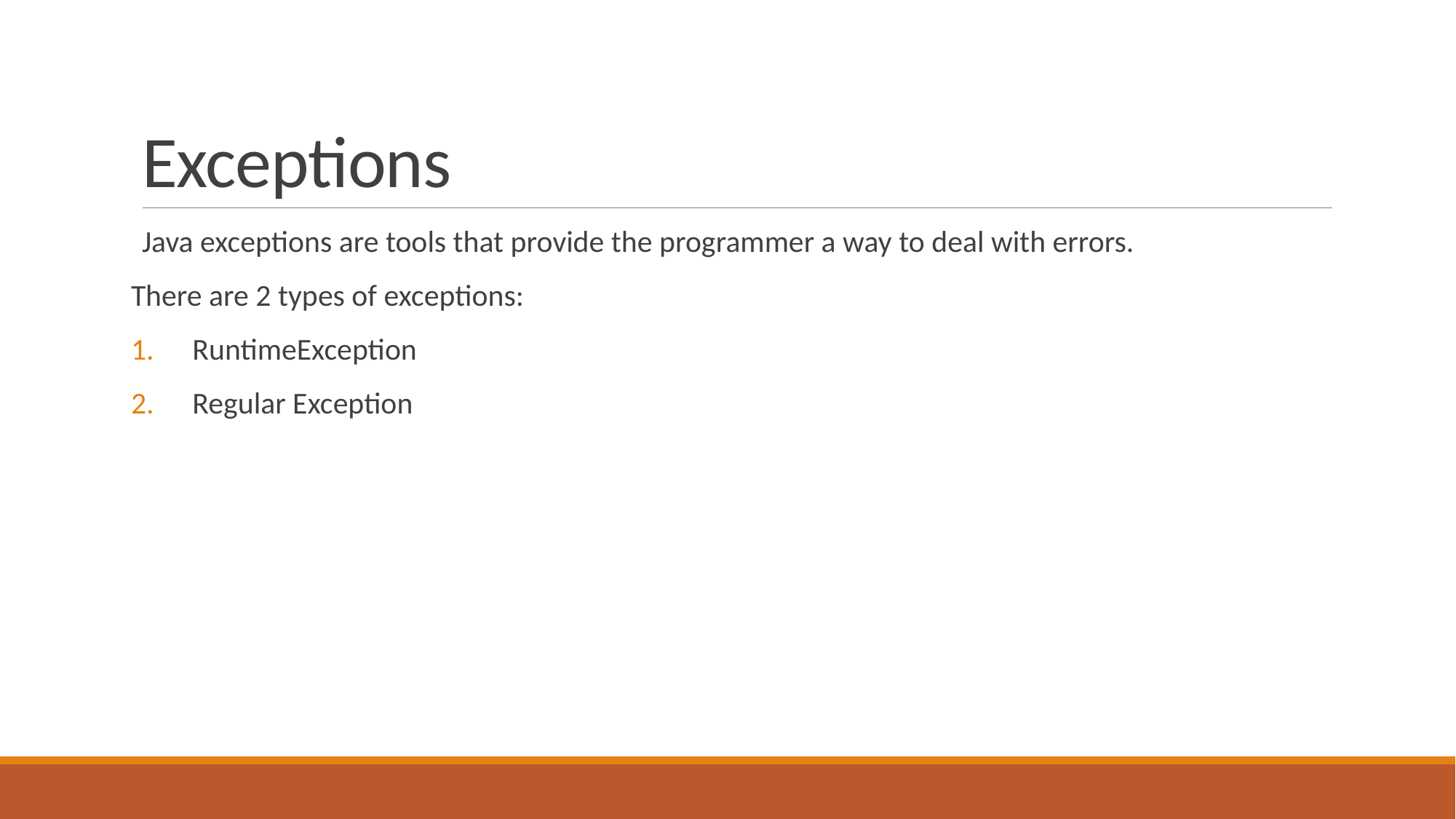

# Exceptions
Java exceptions are tools that provide the programmer a way to deal with errors.
There are 2 types of exceptions:
RuntimeException
Regular Exception